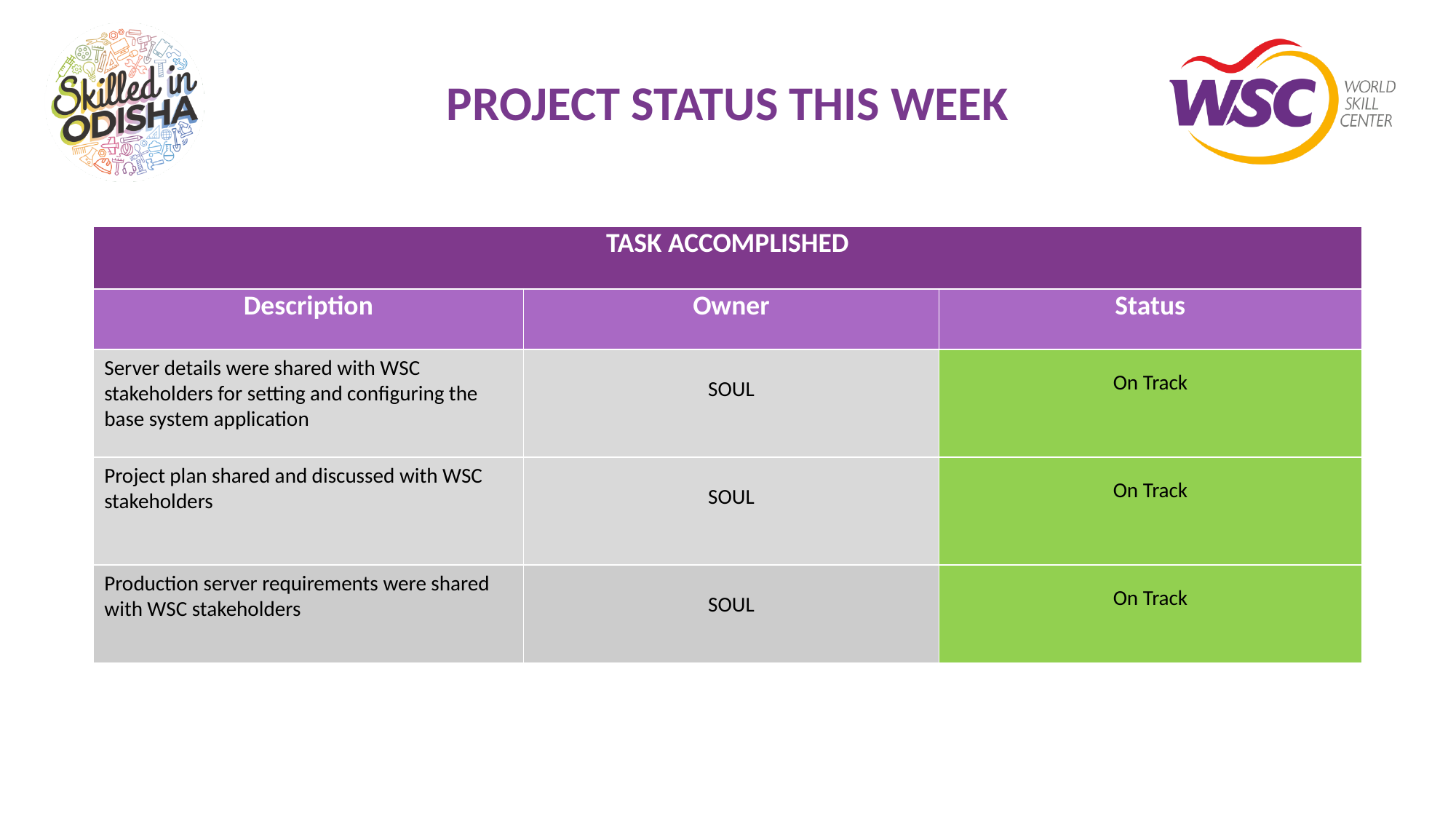

# PROJECT STATUS THIS WEEK
| TASK ACCOMPLISHED |  |  |
| --- | --- | --- |
| Description | Owner | Status |
| Server details were shared with WSC stakeholders for setting and configuring the base system application | SOUL | On Track |
| Project plan shared and discussed with WSC stakeholders | SOUL | On Track |
| Production server requirements were shared with WSC stakeholders | SOUL | On Track |
3